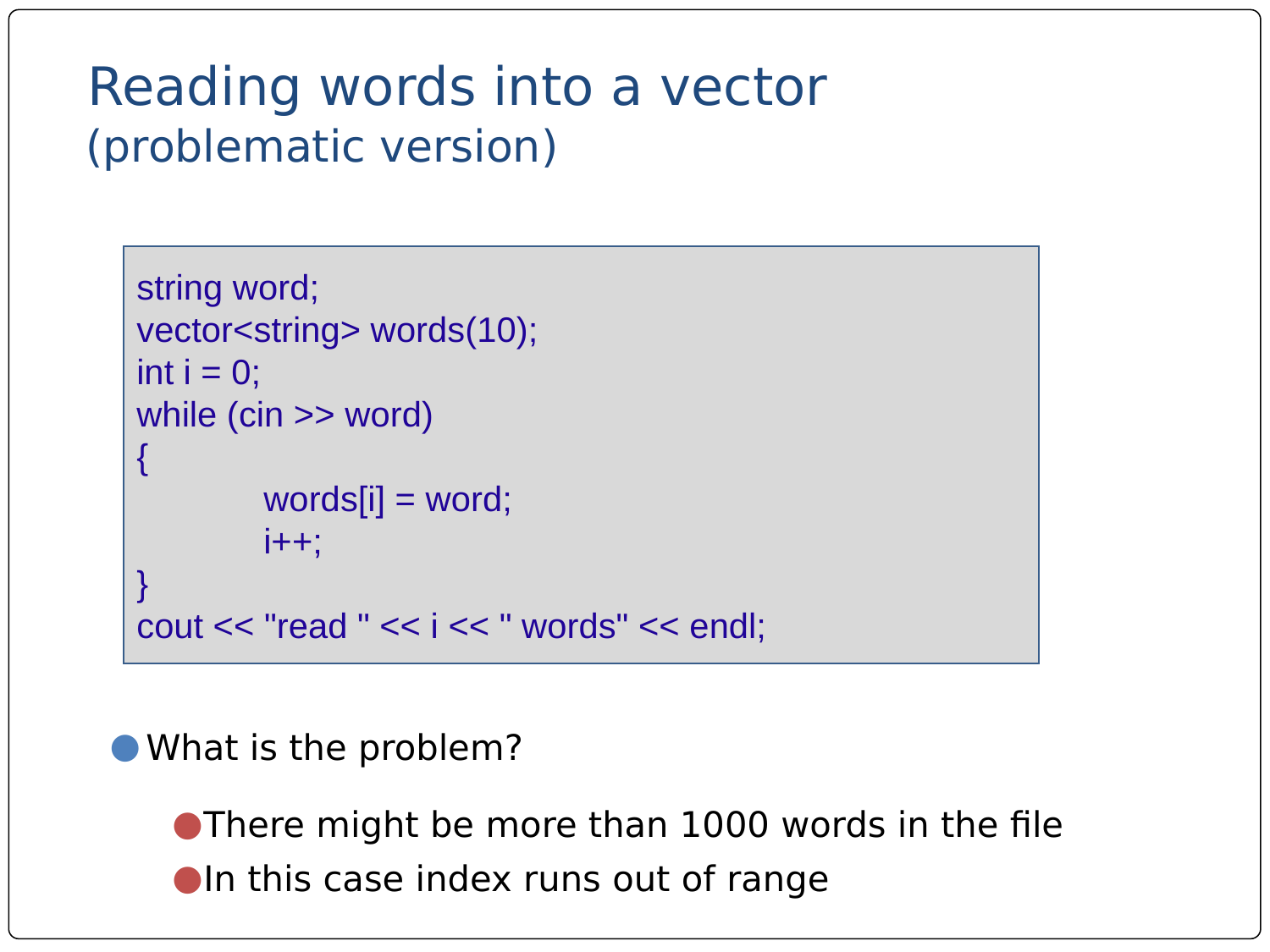

# Reading words into a vector
(problematic version)
string word;
vector<string> words(10);
int i = 0;
while (cin >> word)
{
	words[i] = word;
	i++;
}
cout << "read " << i << " words" << endl;
What is the problem?

There might be more than 1000 words in the file
In this case index runs out of range